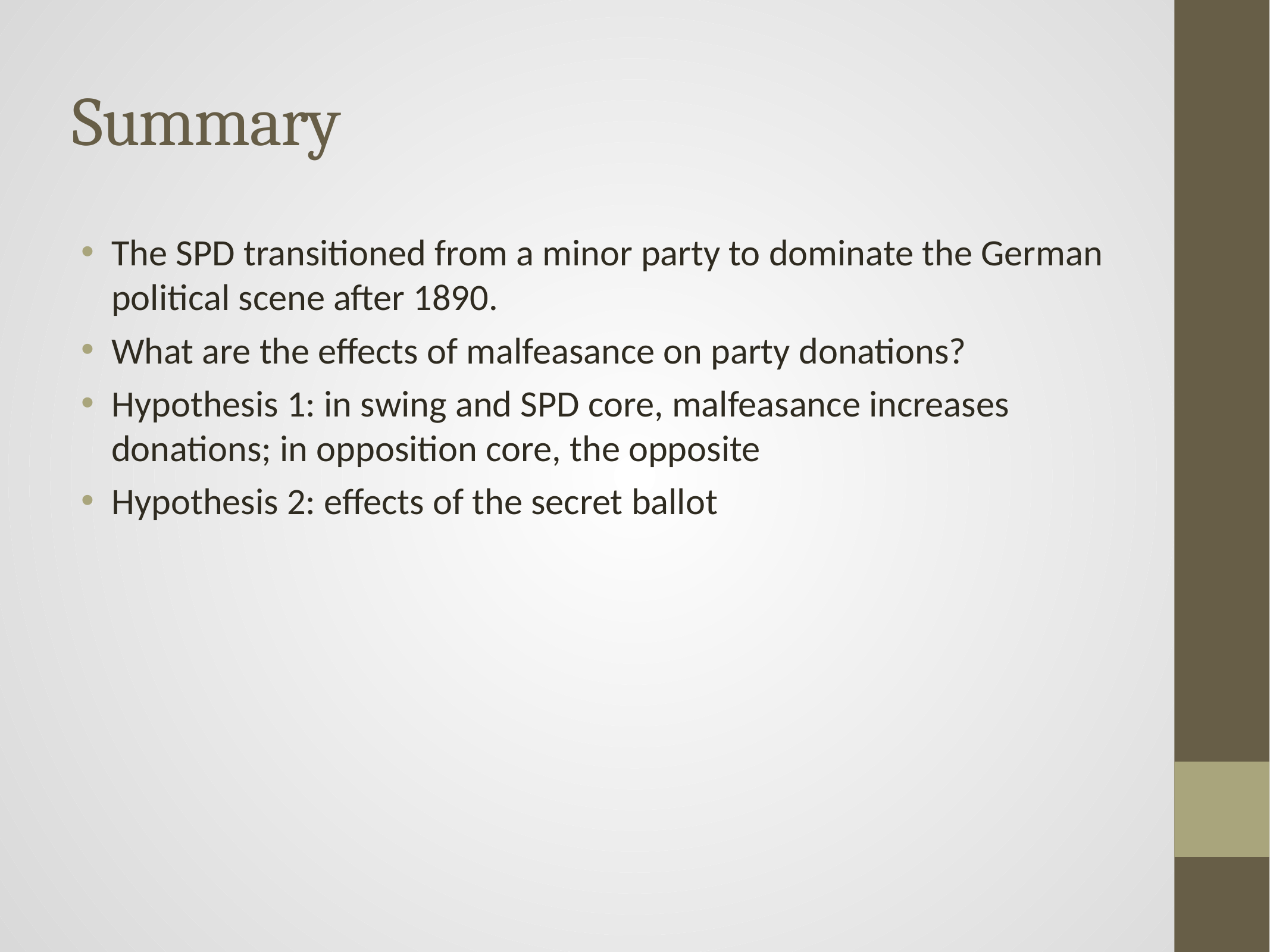

# Summary
The SPD transitioned from a minor party to dominate the German political scene after 1890.
What are the effects of malfeasance on party donations?
Hypothesis 1: in swing and SPD core, malfeasance increases donations; in opposition core, the opposite
Hypothesis 2: effects of the secret ballot